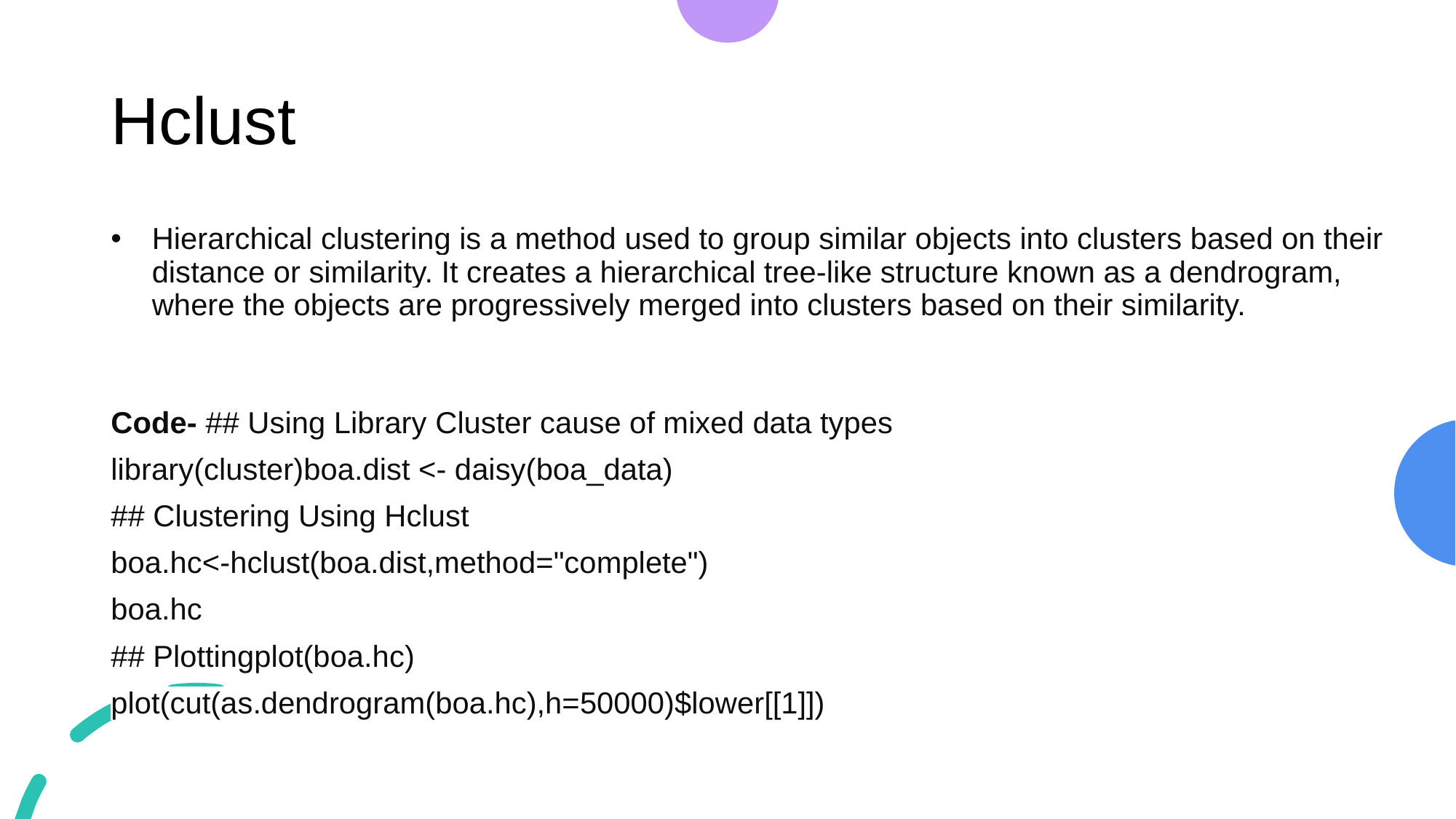

# Hclust
Hierarchical clustering is a method used to group similar objects into clusters based on their distance or similarity. It creates a hierarchical tree-like structure known as a dendrogram, where the objects are progressively merged into clusters based on their similarity.

Code- ## Using Library Cluster cause of mixed data types
library(cluster)boa.dist <- daisy(boa_data)
## Clustering Using Hclust
boa.hc<-hclust(boa.dist,method="complete")
boa.hc
## Plottingplot(boa.hc)
plot(cut(as.dendrogram(boa.hc),h=50000)$lower[[1]])